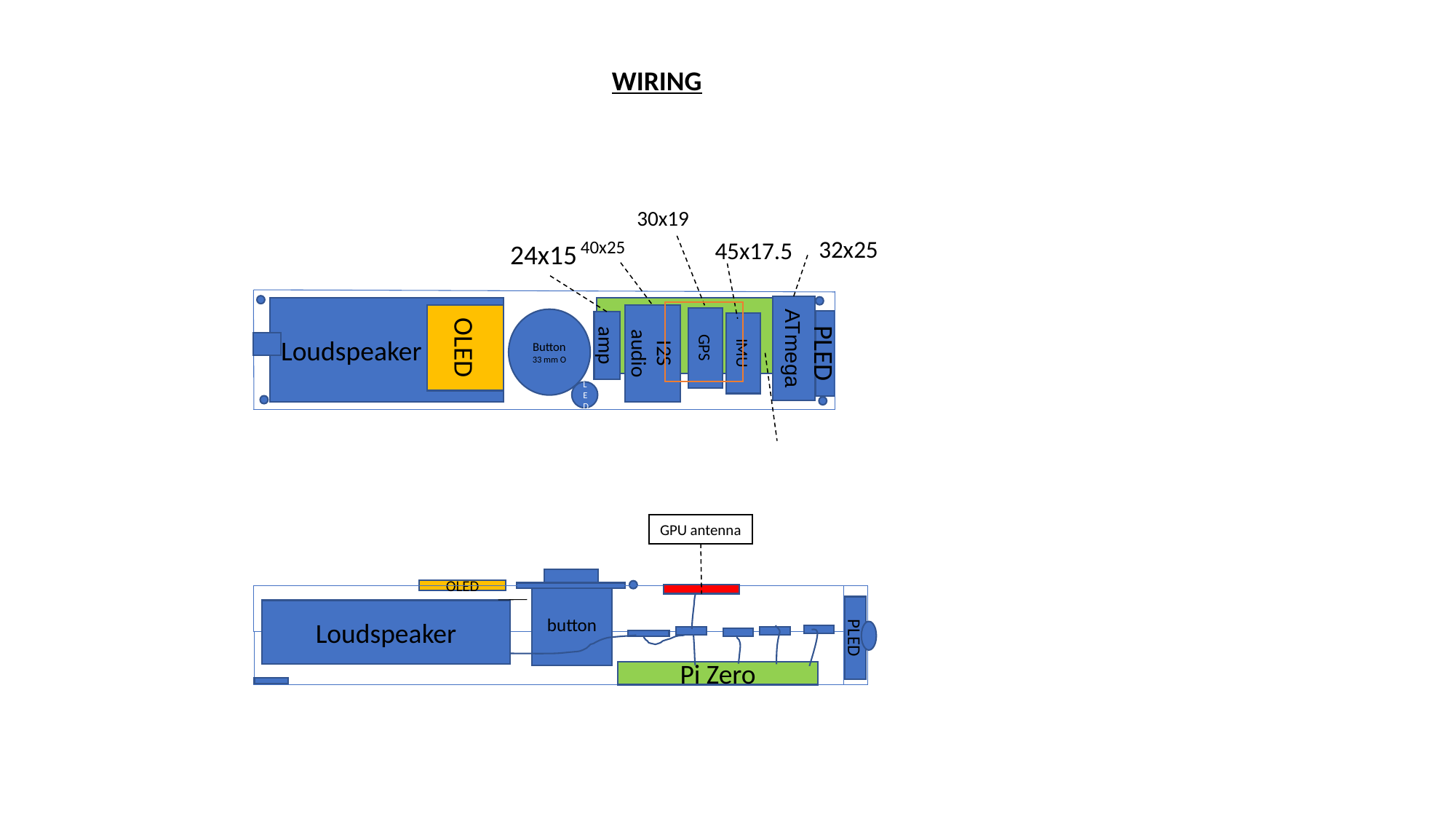

WIRING
30x19
32x25
45x17.5
40x25
24x15

Loudspeaker

Button
33 mm O
OLED
I2S audio
ATmega
GPS

amp
IMU
PLED
LED

GPU antenna

OLED

button

Loudspeaker

PLED

Pi Zero